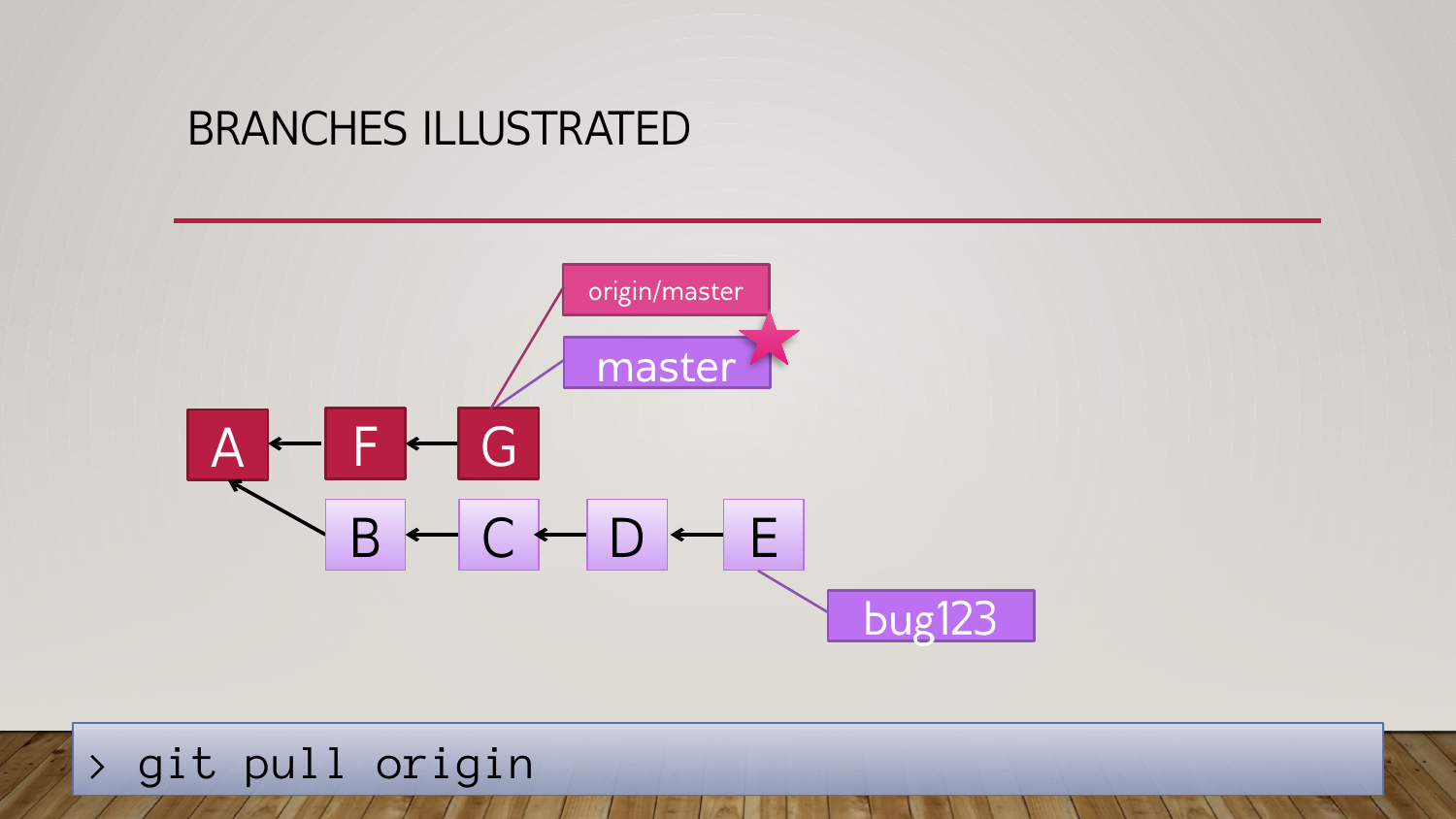

# Branches Illustrated

origin/master

master
F
G
A
B
C
D
E
bug123
> git pull origin